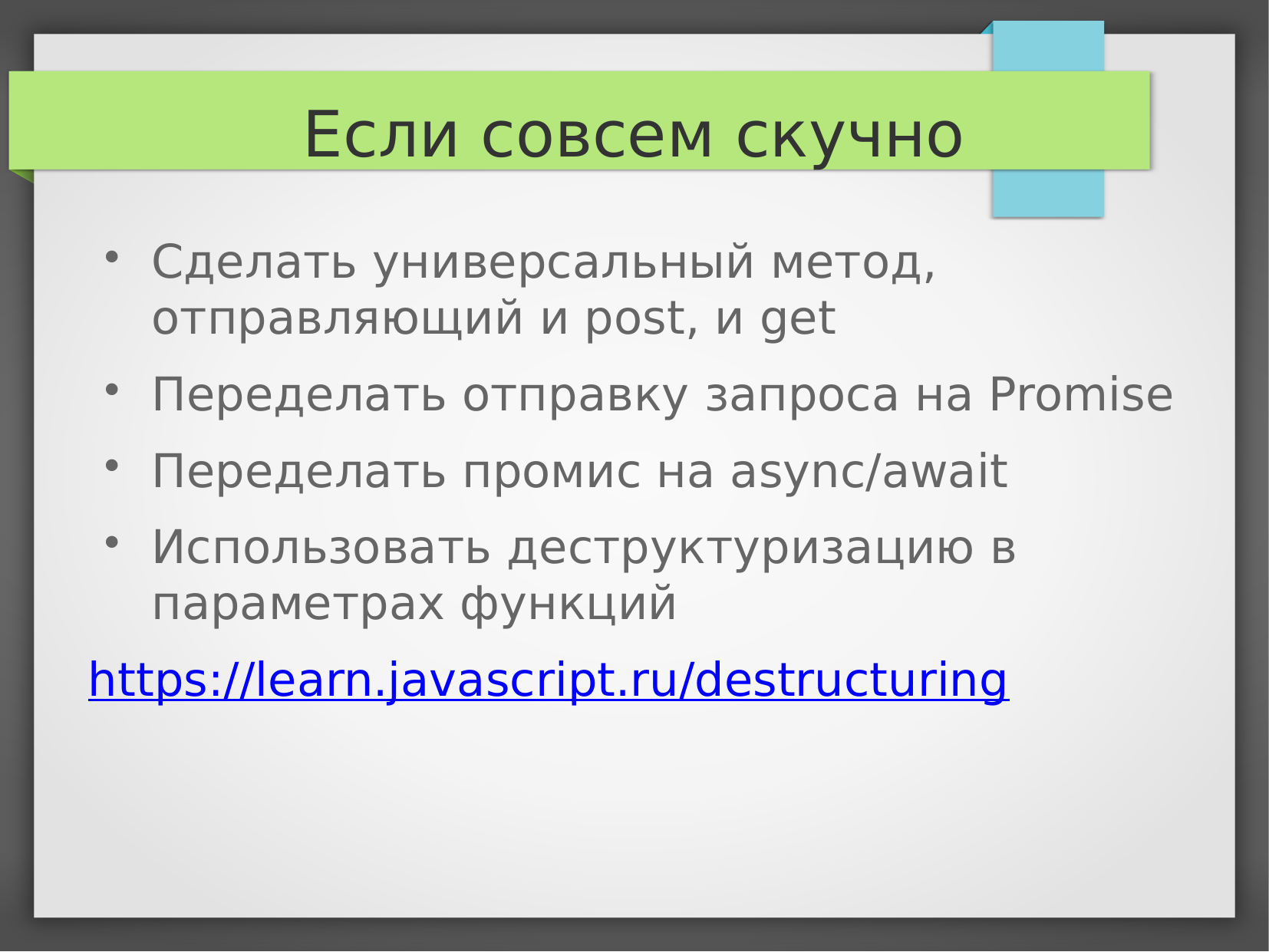

Если совсем скучно
Сделать универсальный метод, отправляющий и post, и get
Переделать отправку запроса на Promise
Переделать промис на async/await
Использовать деструктуризацию в параметрах функций
https://learn.javascript.ru/destructuring